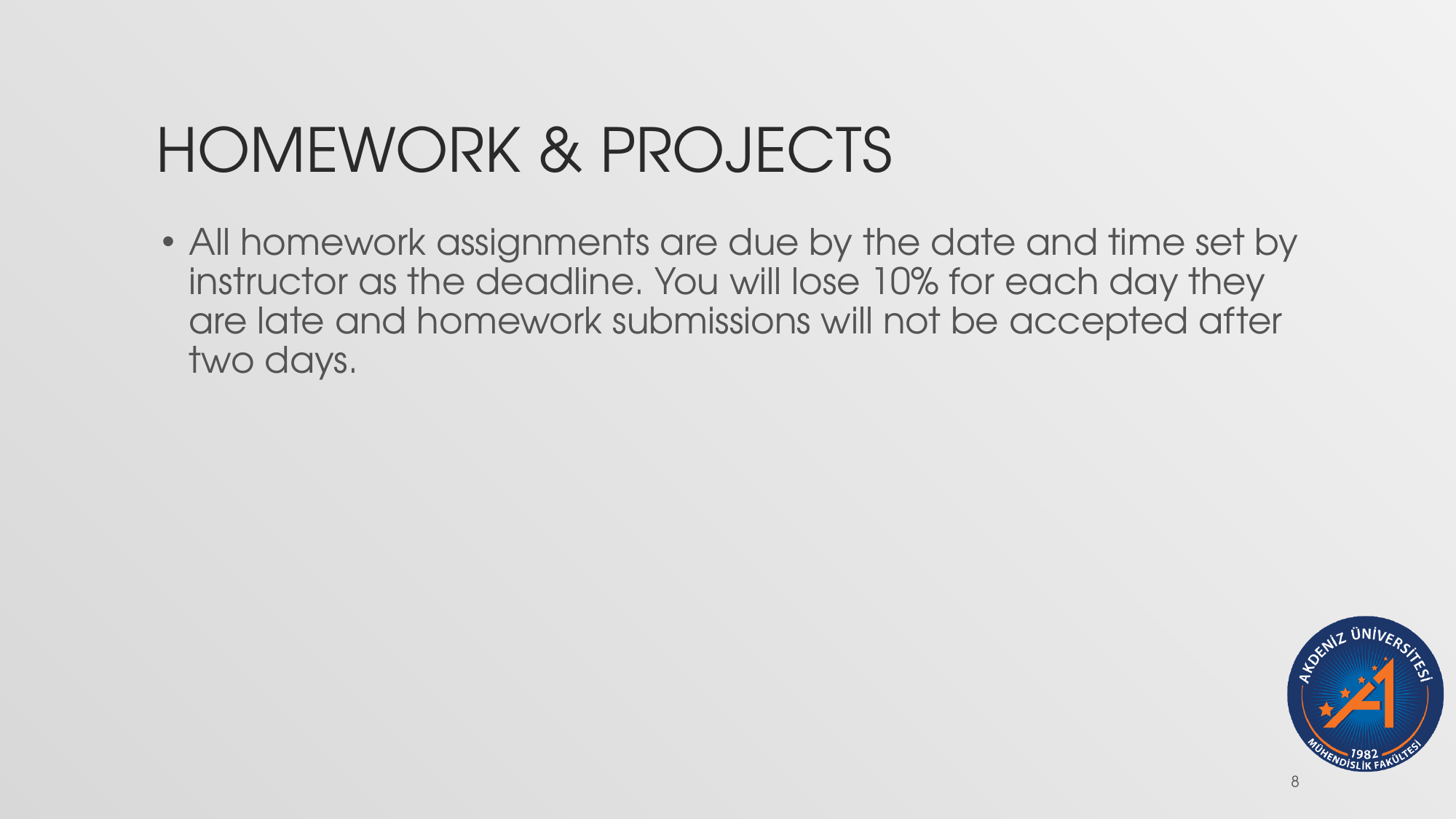

# HOMEWORK & PROJECTS
All homework assignments are due by the date and time set by instructor as the deadline. You will lose 10% for each day they are late and homework submissions will not be accepted after two days.
8